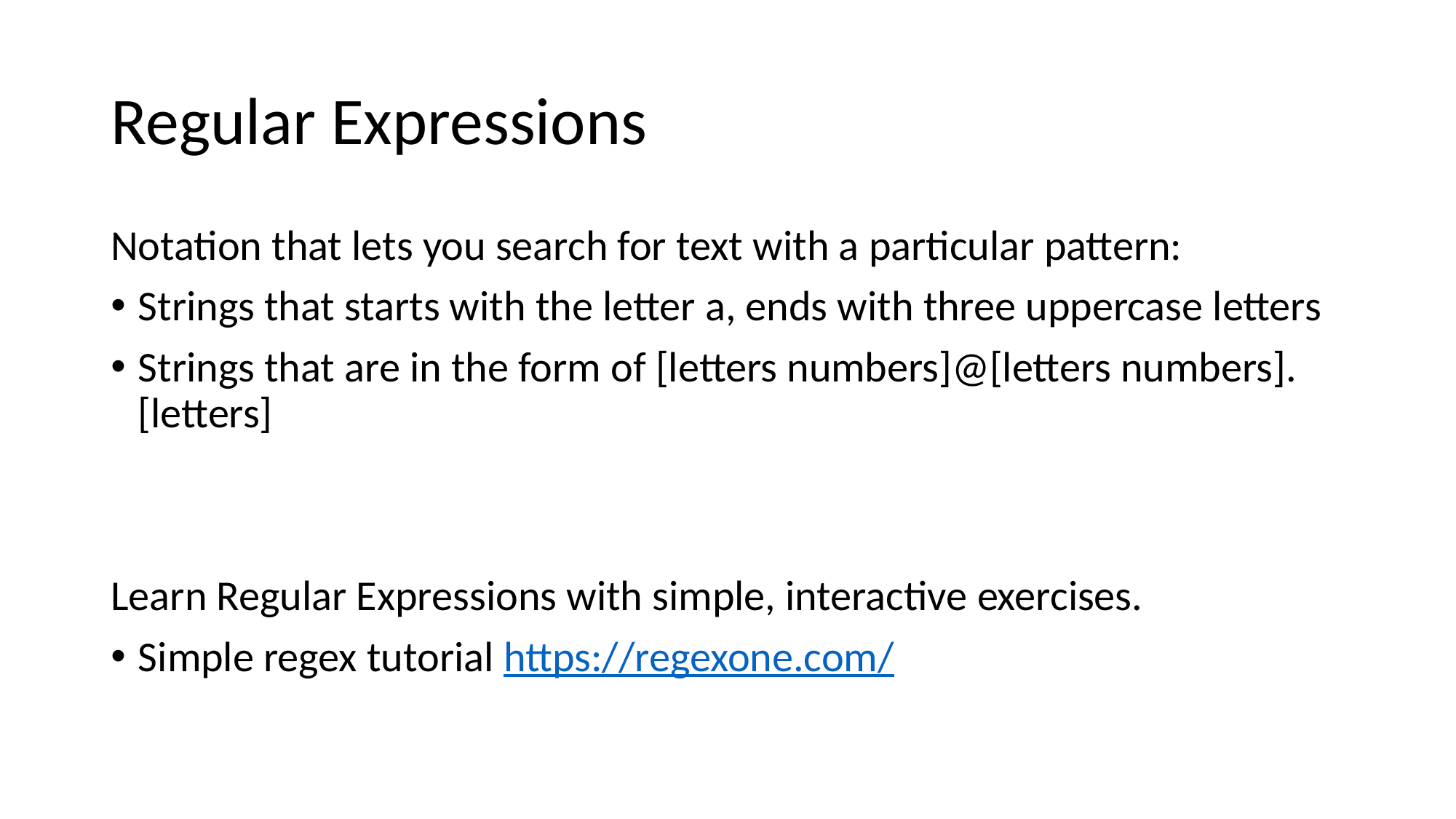

# Regular Expressions
Notation that lets you search for text with a particular pattern:
Strings that starts with the letter a, ends with three uppercase letters
Strings that are in the form of [letters numbers]@[letters numbers].[letters]

Learn Regular Expressions with simple, interactive exercises.
Simple regex tutorial https://regexone.com/